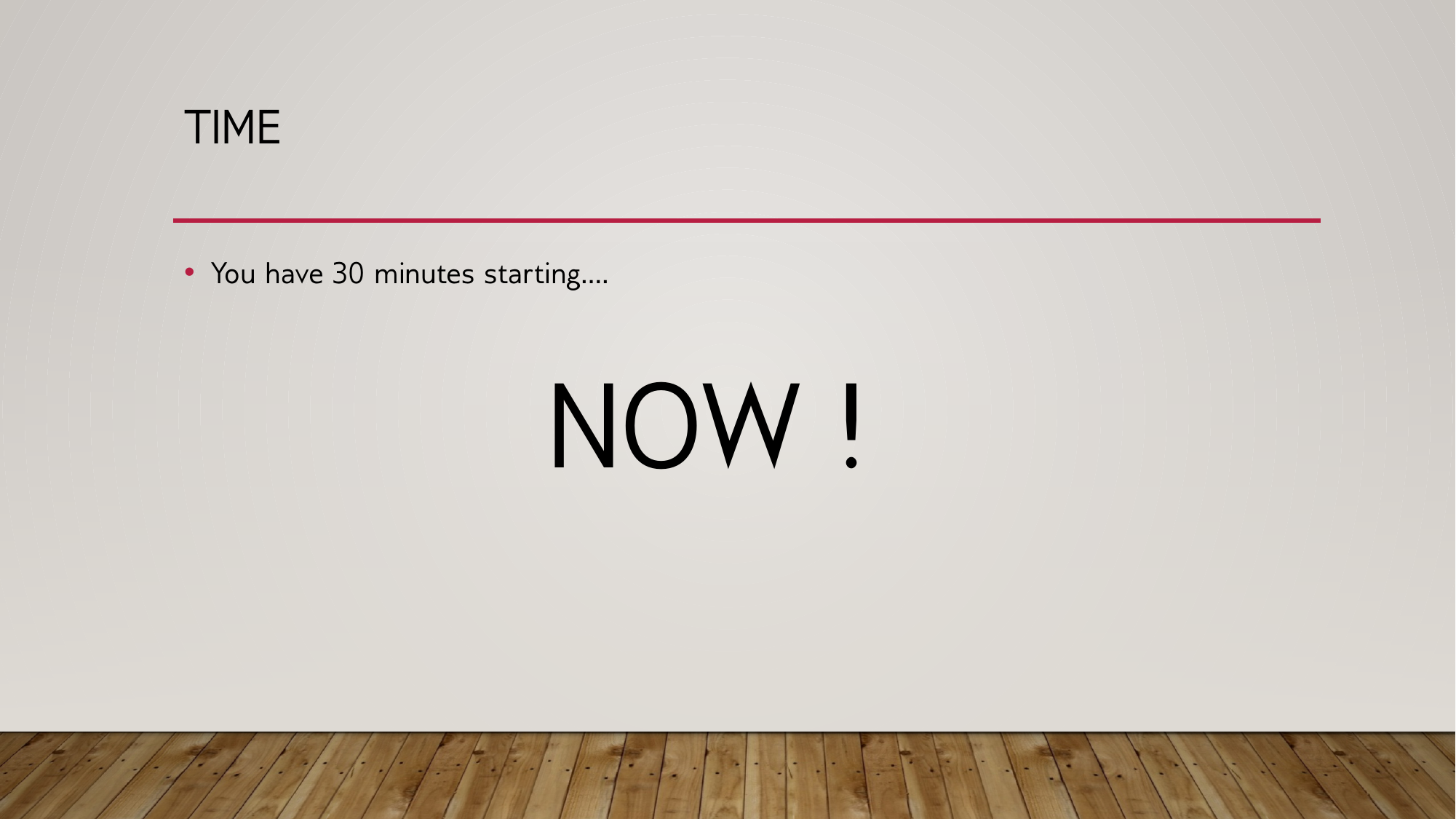

# time
You have 30 minutes starting….
NOW !